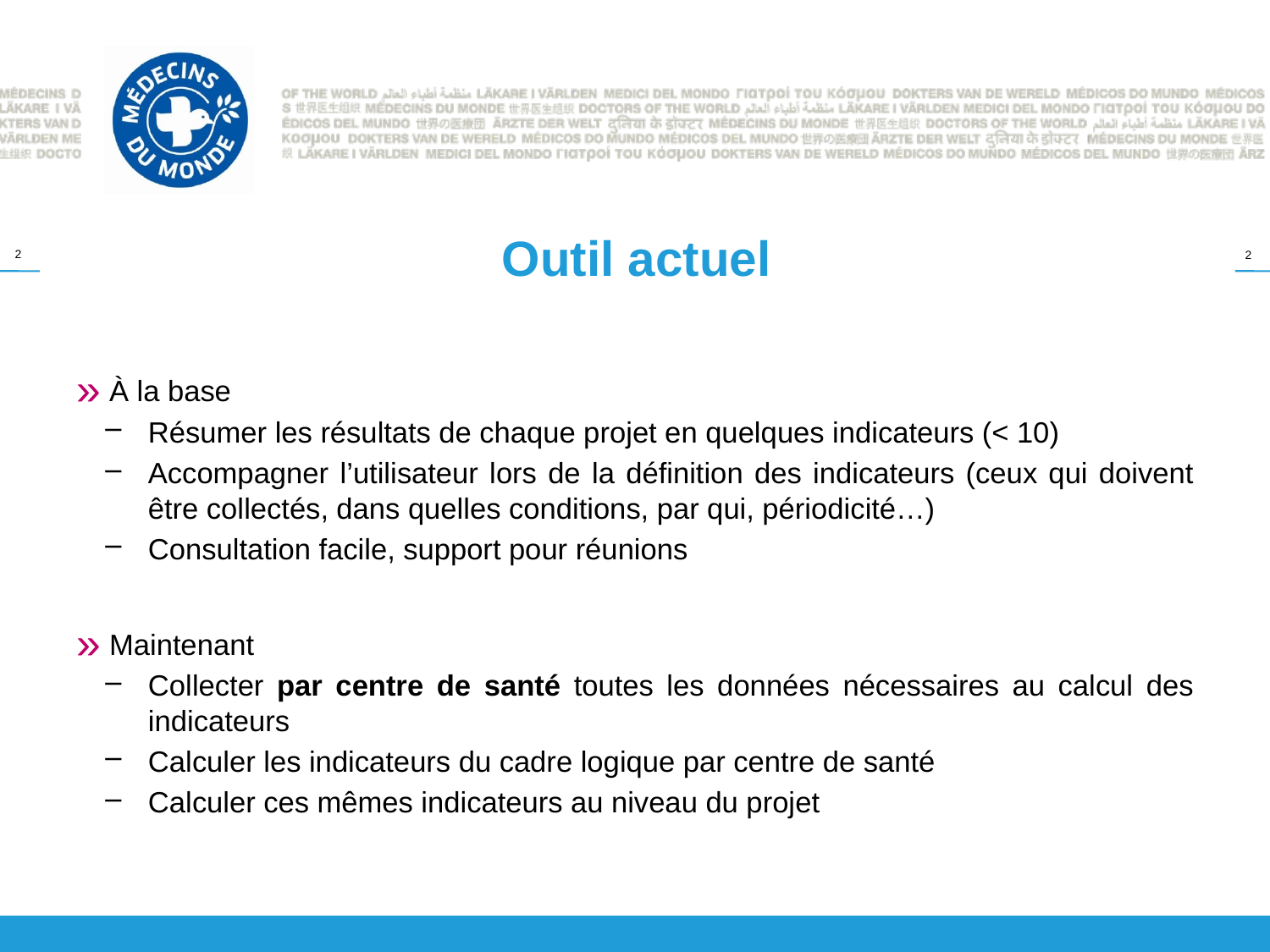

# Outil actuel
À la base
Résumer les résultats de chaque projet en quelques indicateurs (< 10)
Accompagner l’utilisateur lors de la définition des indicateurs (ceux qui doivent être collectés, dans quelles conditions, par qui, périodicité…)
Consultation facile, support pour réunions

Maintenant
Collecter par centre de santé toutes les données nécessaires au calcul des indicateurs
Calculer les indicateurs du cadre logique par centre de santé
Calculer ces mêmes indicateurs au niveau du projet